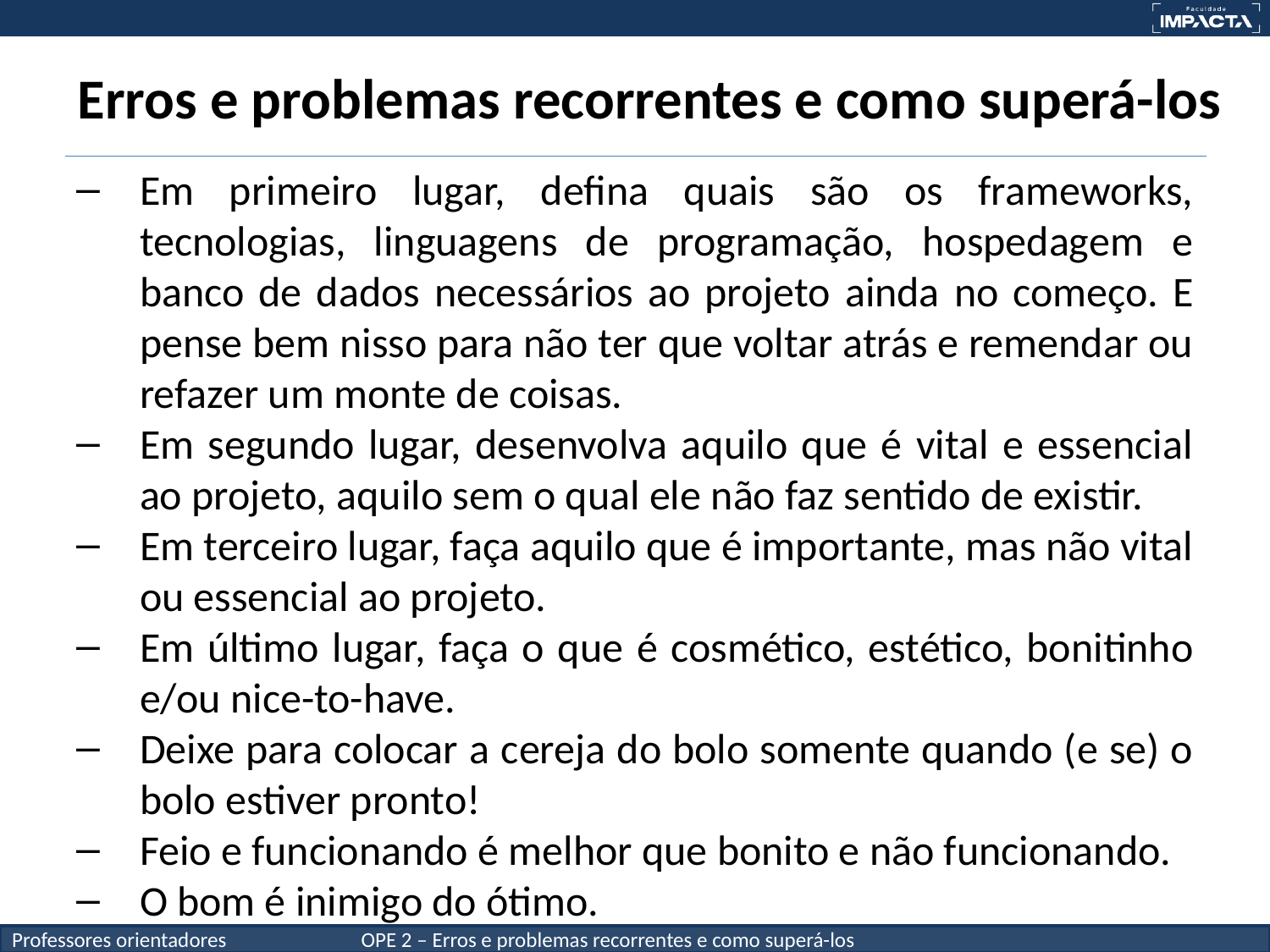

# Erros e problemas recorrentes e como superá-los
Em primeiro lugar, defina quais são os frameworks, tecnologias, linguagens de programação, hospedagem e banco de dados necessários ao projeto ainda no começo. E pense bem nisso para não ter que voltar atrás e remendar ou refazer um monte de coisas.
Em segundo lugar, desenvolva aquilo que é vital e essencial ao projeto, aquilo sem o qual ele não faz sentido de existir.
Em terceiro lugar, faça aquilo que é importante, mas não vital ou essencial ao projeto.
Em último lugar, faça o que é cosmético, estético, bonitinho e/ou nice-to-have.
Deixe para colocar a cereja do bolo somente quando (e se) o bolo estiver pronto!
Feio e funcionando é melhor que bonito e não funcionando.
O bom é inimigo do ótimo.